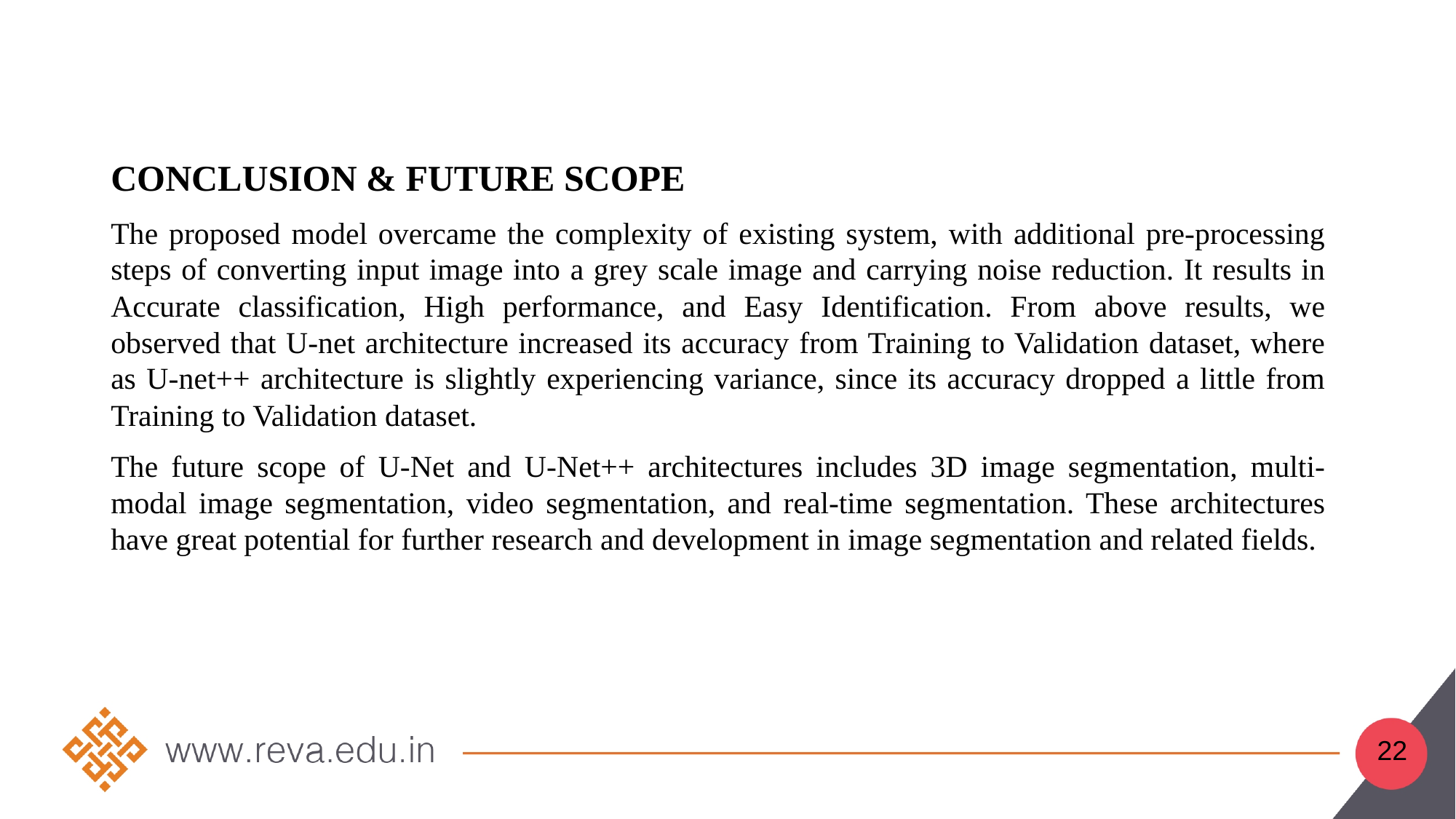

CONCLUSION & FUTURE SCOPE
The proposed model overcame the complexity of existing system, with additional pre-processing steps of converting input image into a grey scale image and carrying noise reduction. It results in Accurate classification, High performance, and Easy Identification. From above results, we observed that U-net architecture increased its accuracy from Training to Validation dataset, where as U-net++ architecture is slightly experiencing variance, since its accuracy dropped a little from Training to Validation dataset.
The future scope of U-Net and U-Net++ architectures includes 3D image segmentation, multi-modal image segmentation, video segmentation, and real-time segmentation. These architectures have great potential for further research and development in image segmentation and related fields.
22